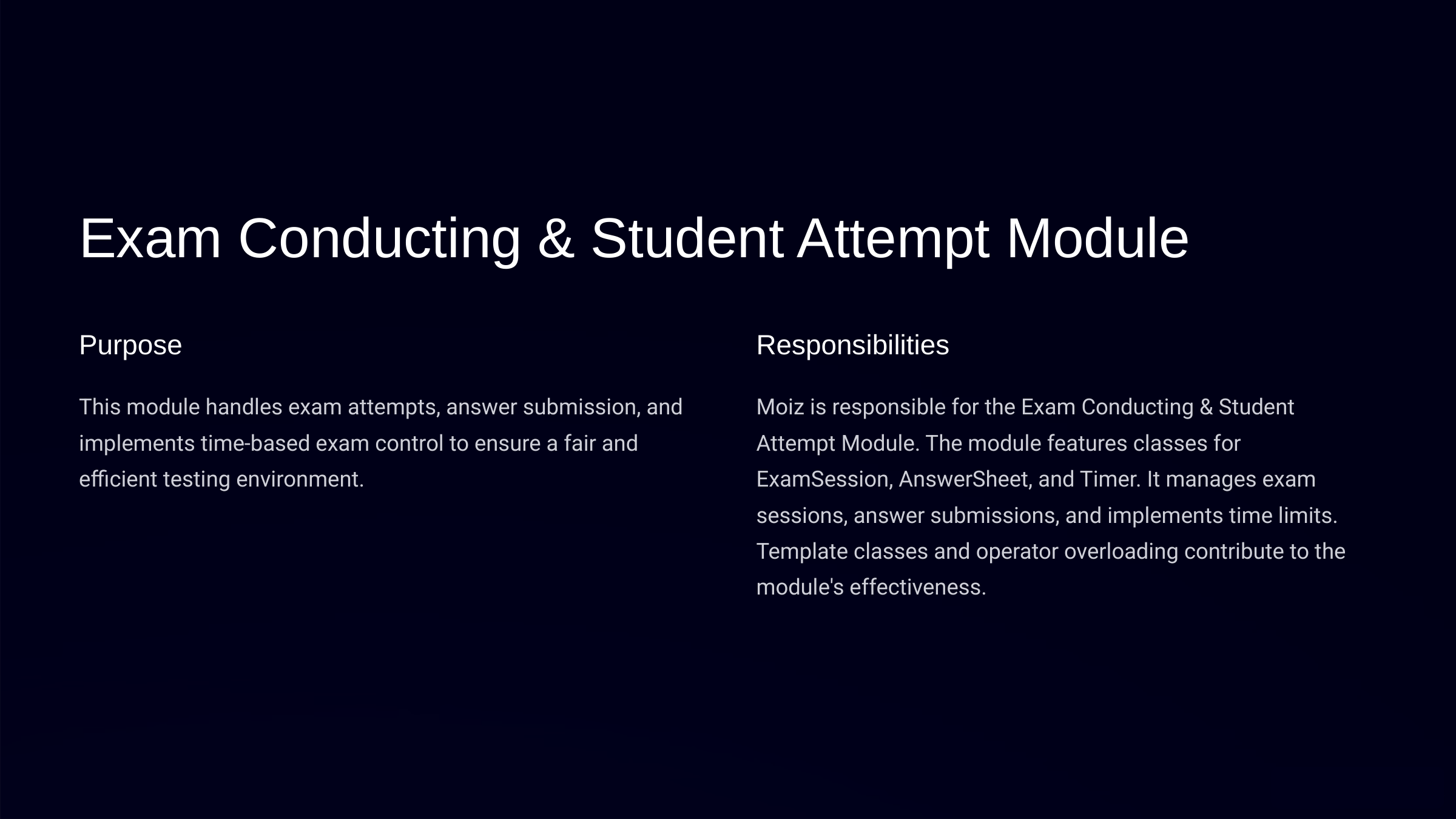

Exam Conducting & Student Attempt Module
Purpose
Responsibilities
This module handles exam attempts, answer submission, and implements time-based exam control to ensure a fair and efficient testing environment.
Moiz is responsible for the Exam Conducting & Student Attempt Module. The module features classes for ExamSession, AnswerSheet, and Timer. It manages exam sessions, answer submissions, and implements time limits. Template classes and operator overloading contribute to the module's effectiveness.